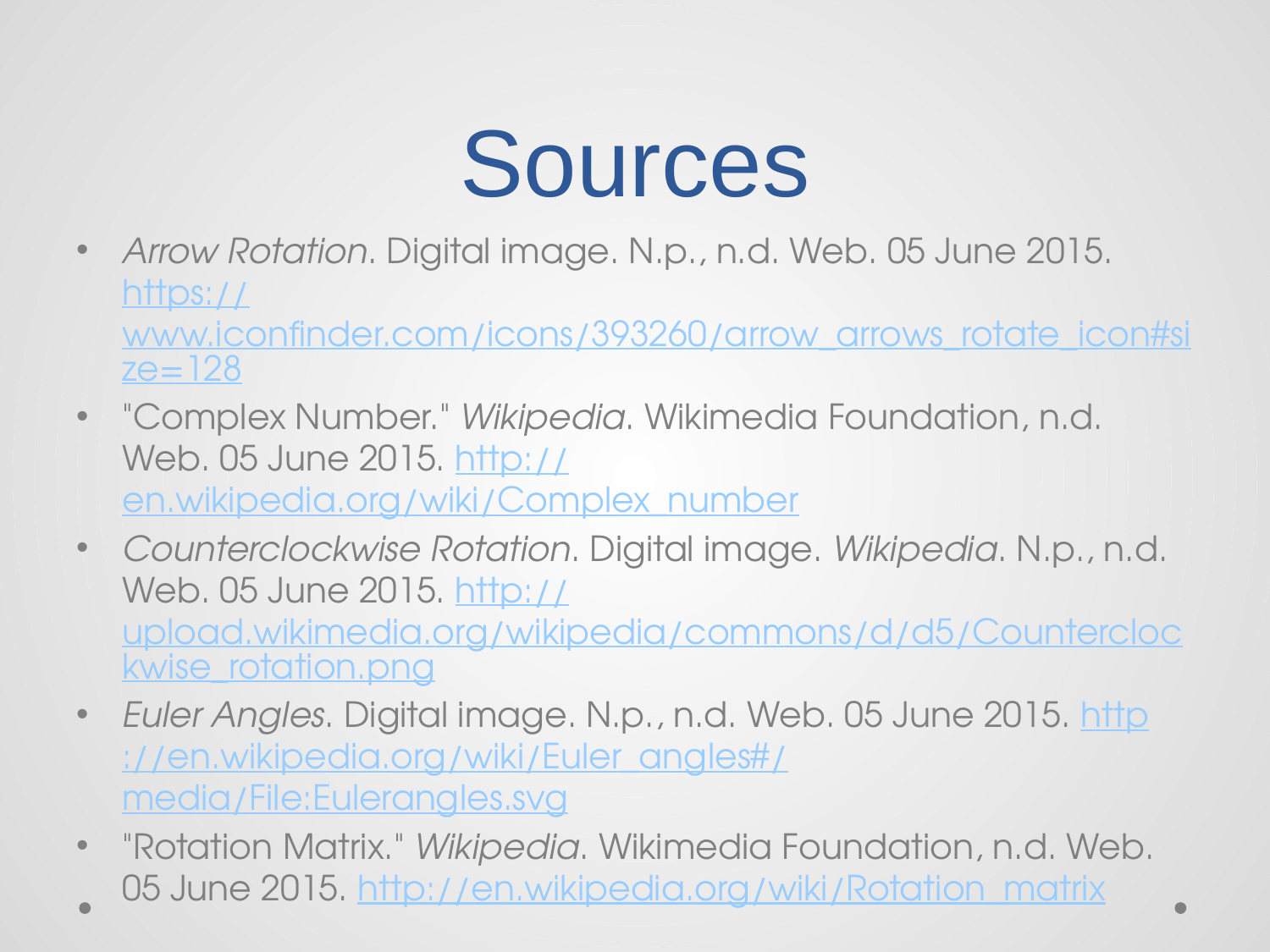

# Sources
Arrow Rotation. Digital image. N.p., n.d. Web. 05 June 2015. https://www.iconfinder.com/icons/393260/arrow_arrows_rotate_icon#size=128
"Complex Number." Wikipedia. Wikimedia Foundation, n.d. Web. 05 June 2015. http://en.wikipedia.org/wiki/Complex_number
Counterclockwise Rotation. Digital image. Wikipedia. N.p., n.d. Web. 05 June 2015. http://upload.wikimedia.org/wikipedia/commons/d/d5/Counterclockwise_rotation.png
Euler Angles. Digital image. N.p., n.d. Web. 05 June 2015. http://en.wikipedia.org/wiki/Euler_angles#/media/File:Eulerangles.svg
"Rotation Matrix." Wikipedia. Wikimedia Foundation, n.d. Web. 05 June 2015. http://en.wikipedia.org/wiki/Rotation_matrix